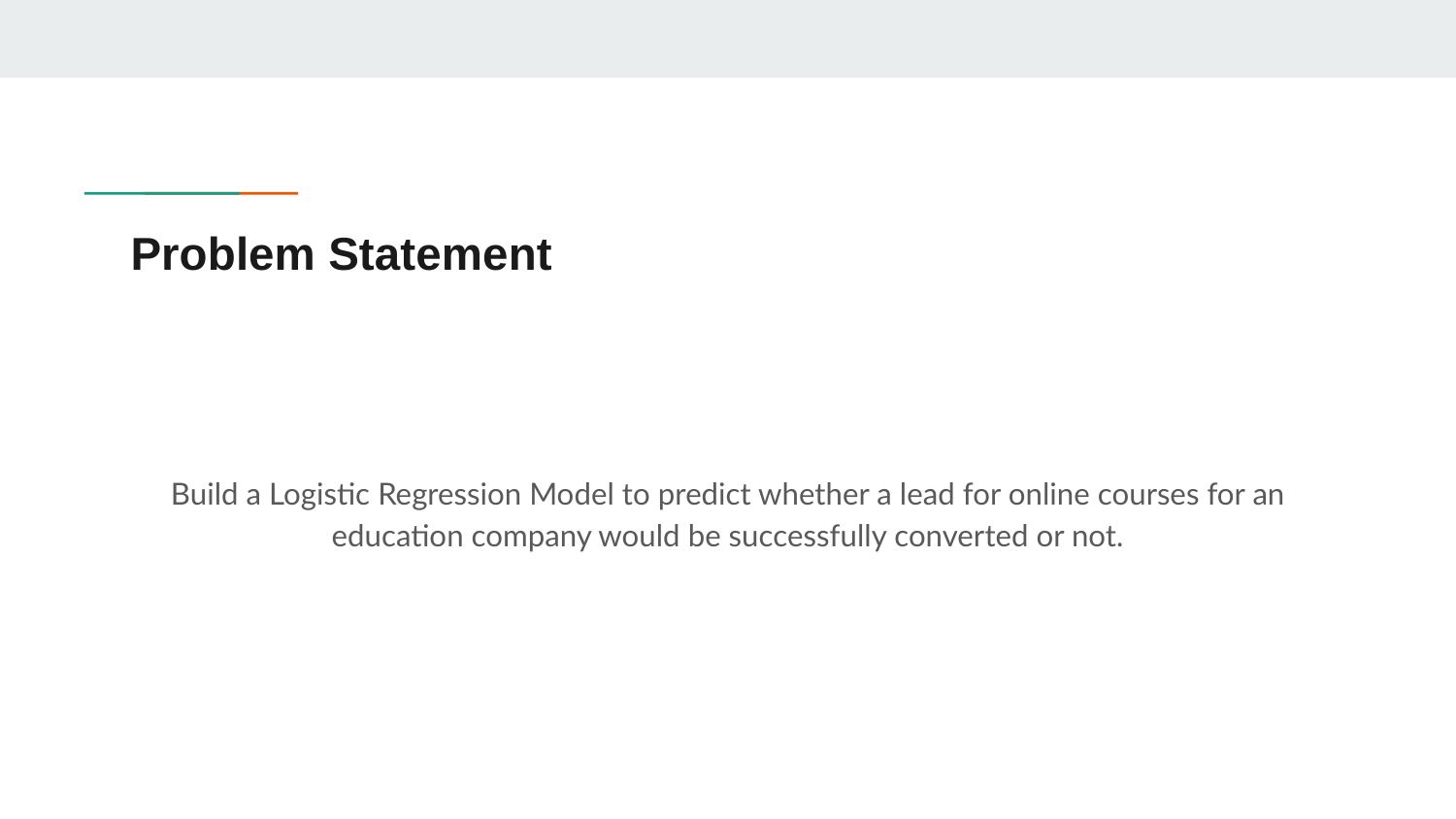

# Problem Statement
Build a Logistic Regression Model to predict whether a lead for online courses for an education company would be successfully converted or not.